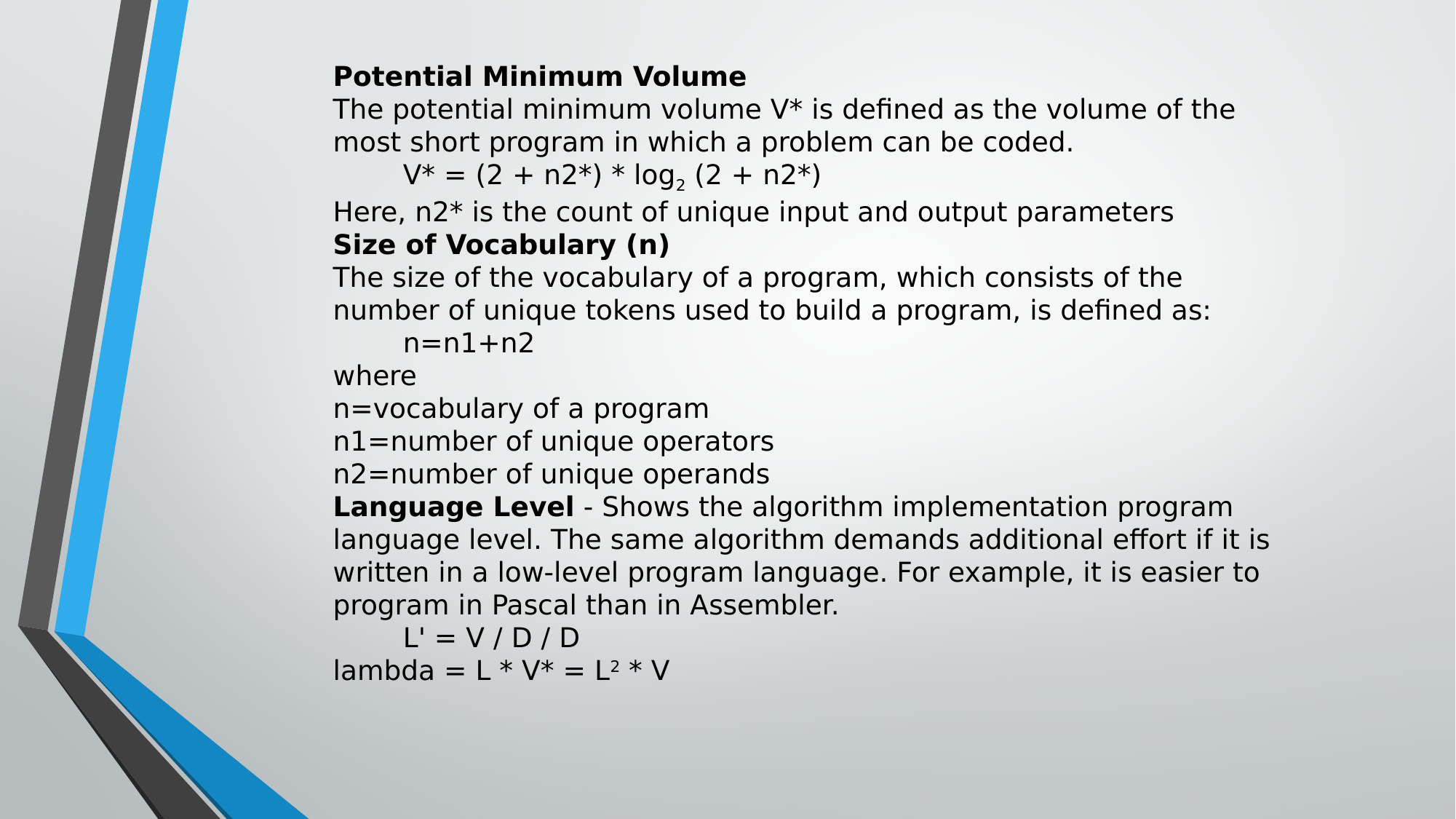

Potential Minimum Volume
The potential minimum volume V* is defined as the volume of the most short program in which a problem can be coded.
        V* = (2 + n2*) * log2 (2 + n2*)
Here, n2* is the count of unique input and output parameters
Size of Vocabulary (n)
The size of the vocabulary of a program, which consists of the number of unique tokens used to build a program, is defined as:
        n=n1+n2
where
n=vocabulary of a program
n1=number of unique operators
n2=number of unique operands
Language Level - Shows the algorithm implementation program language level. The same algorithm demands additional effort if it is written in a low-level program language. For example, it is easier to program in Pascal than in Assembler.
        L' = V / D / D
lambda = L * V* = L2 * V